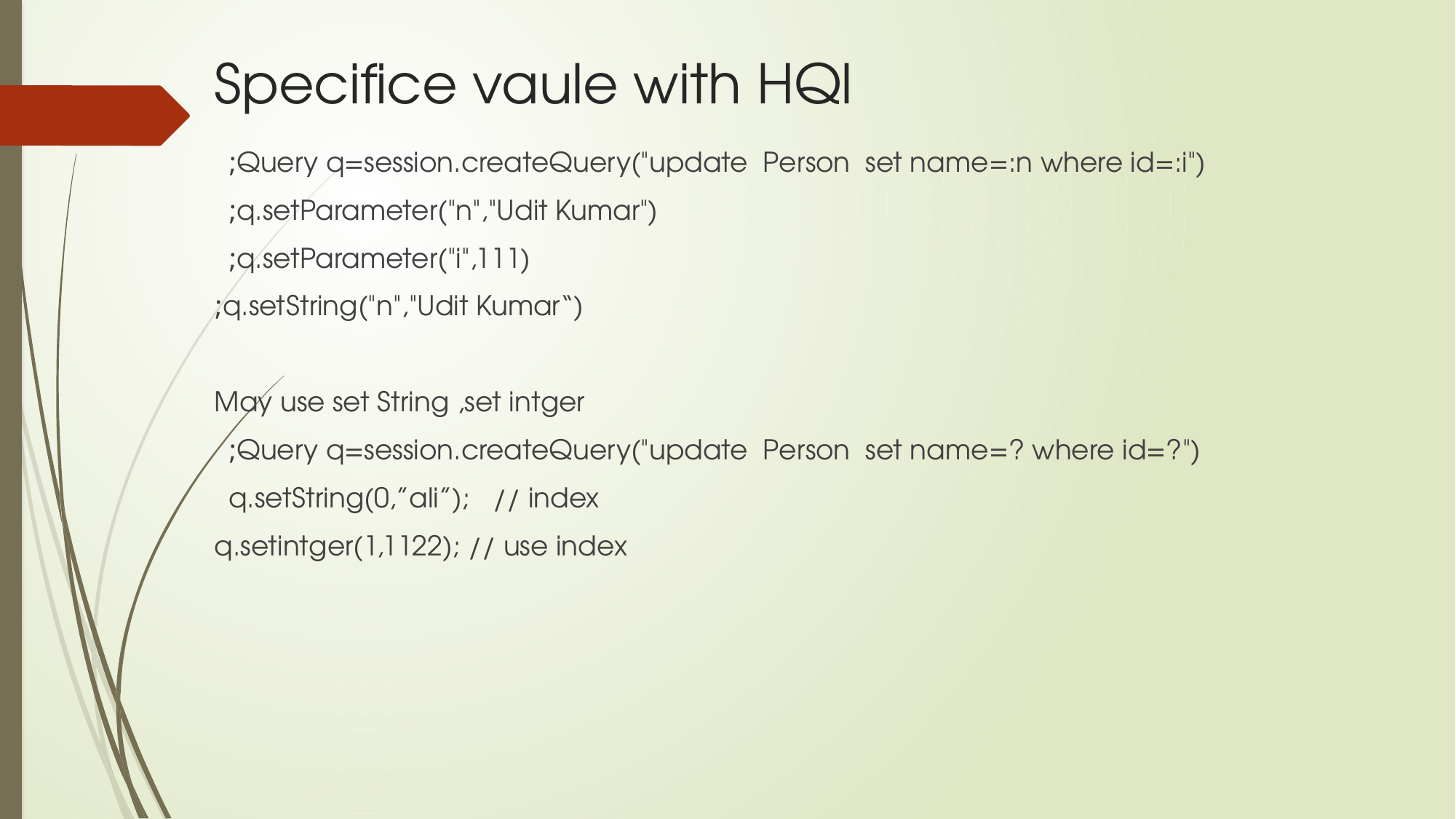

# Specifice vaule with HQl
Query q=session.createQuery("update  Person  set name=:n where id=:i");
q.setParameter("n","Udit Kumar");
q.setParameter("i",111);
q.setString("n","Udit Kumar“);

May use set String ,set intger
Query q=session.createQuery("update  Person  set name=? where id=?");
q.setString(0,”ali”);   // index
q.setintger(1,1122); // use index